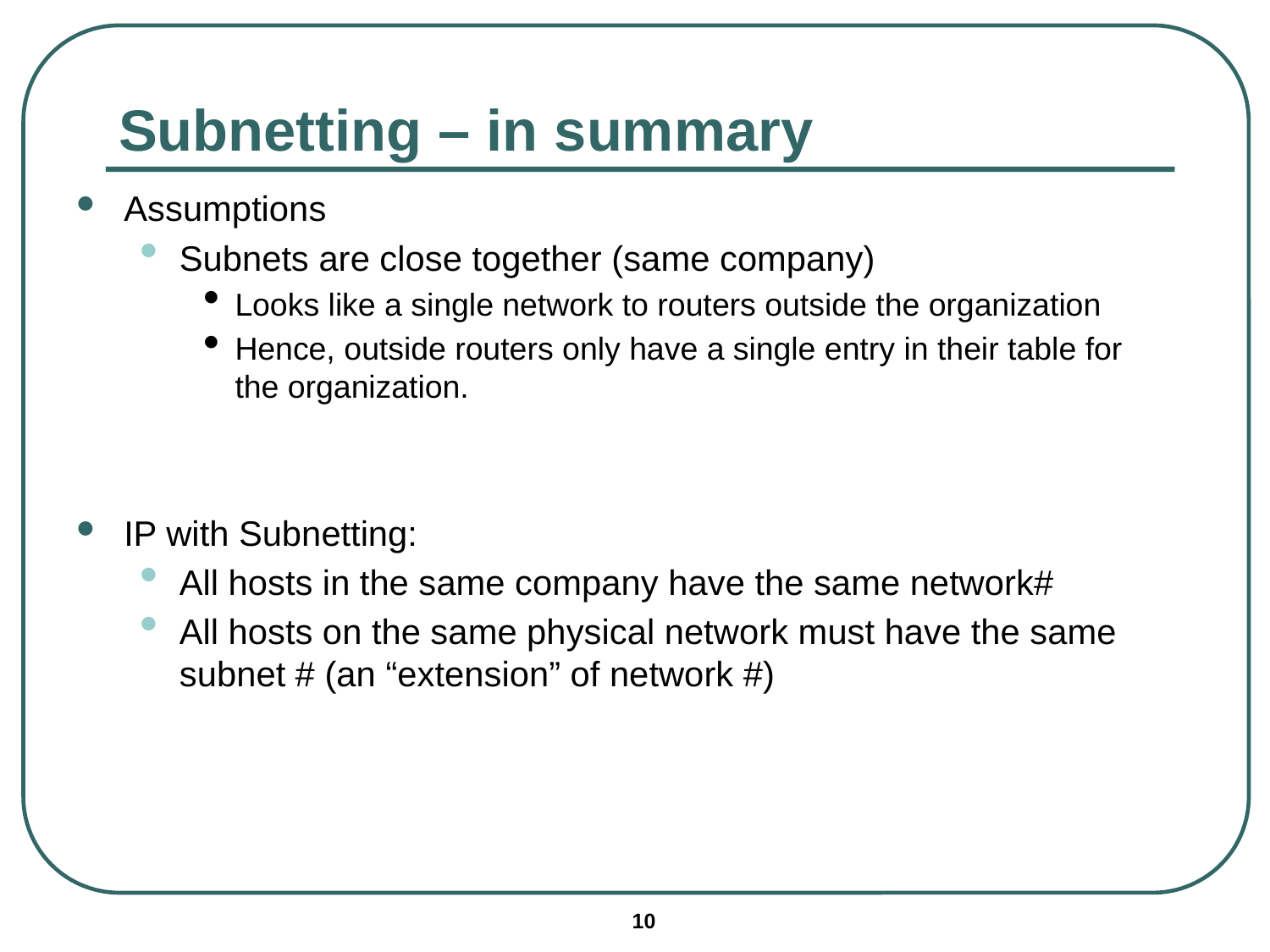

# Subnetting – in summary
Assumptions
Subnets are close together (same company)
Looks like a single network to routers outside the organization
Hence, outside routers only have a single entry in their table for the organization.

IP with Subnetting:
All hosts in the same company have the same network#
All hosts on the same physical network must have the same subnet # (an “extension” of network #)
10